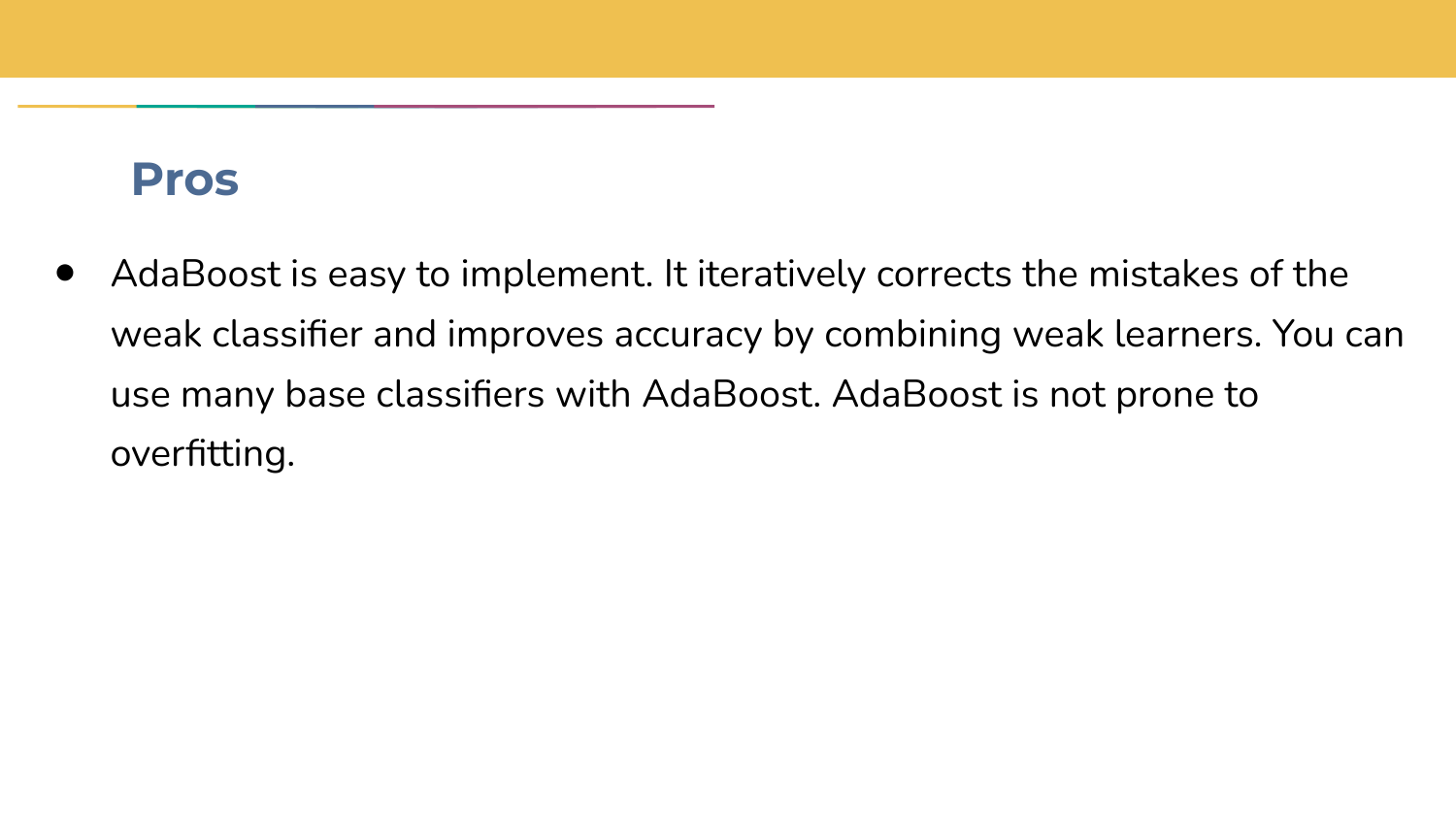

# Pros

AdaBoost is easy to implement. It iteratively corrects the mistakes of the weak classifier and improves accuracy by combining weak learners. You can use many base classifiers with AdaBoost. AdaBoost is not prone to overfitting.